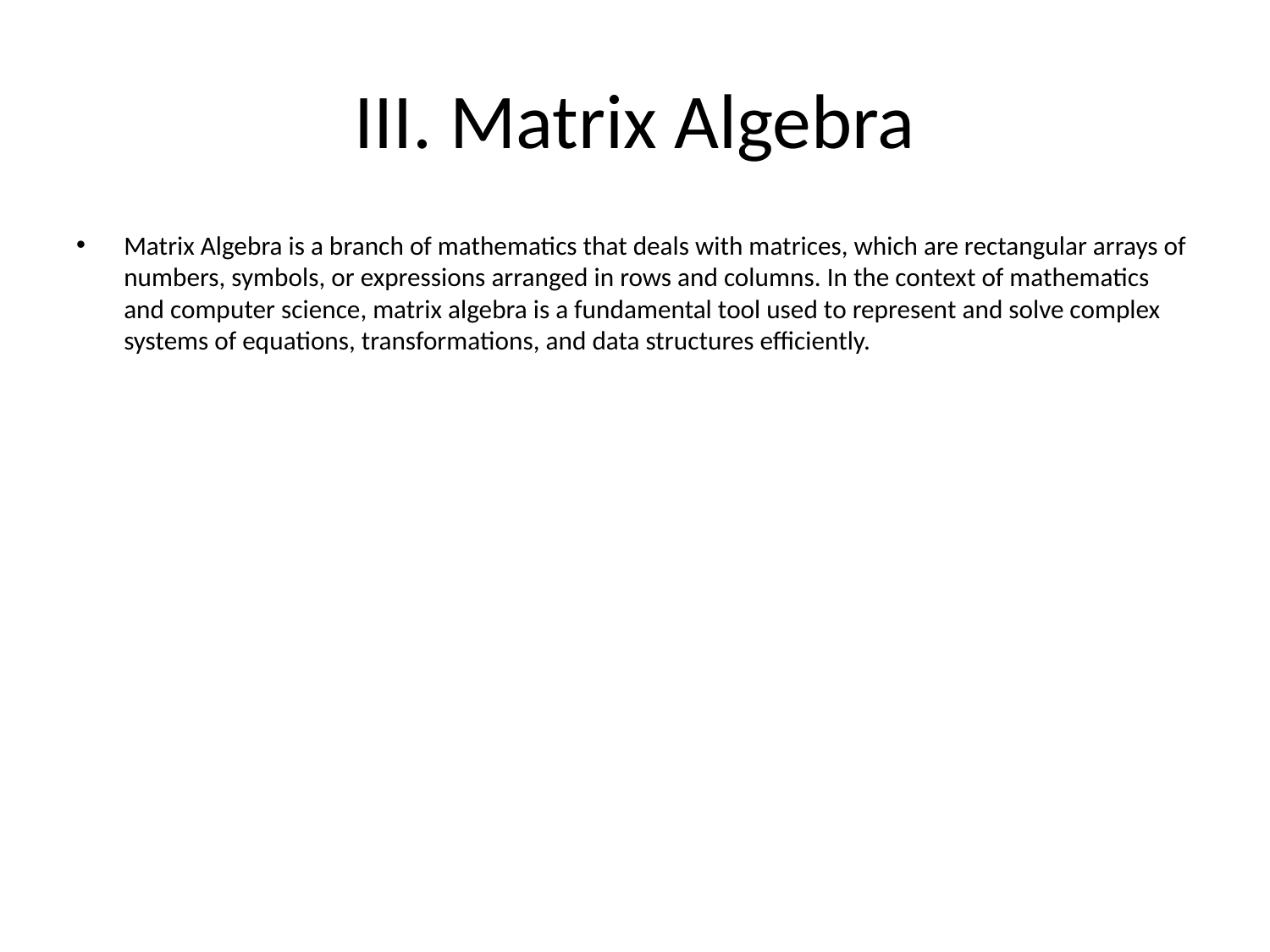

# III. Matrix Algebra
Matrix Algebra is a branch of mathematics that deals with matrices, which are rectangular arrays of numbers, symbols, or expressions arranged in rows and columns. In the context of mathematics and computer science, matrix algebra is a fundamental tool used to represent and solve complex systems of equations, transformations, and data structures efficiently.